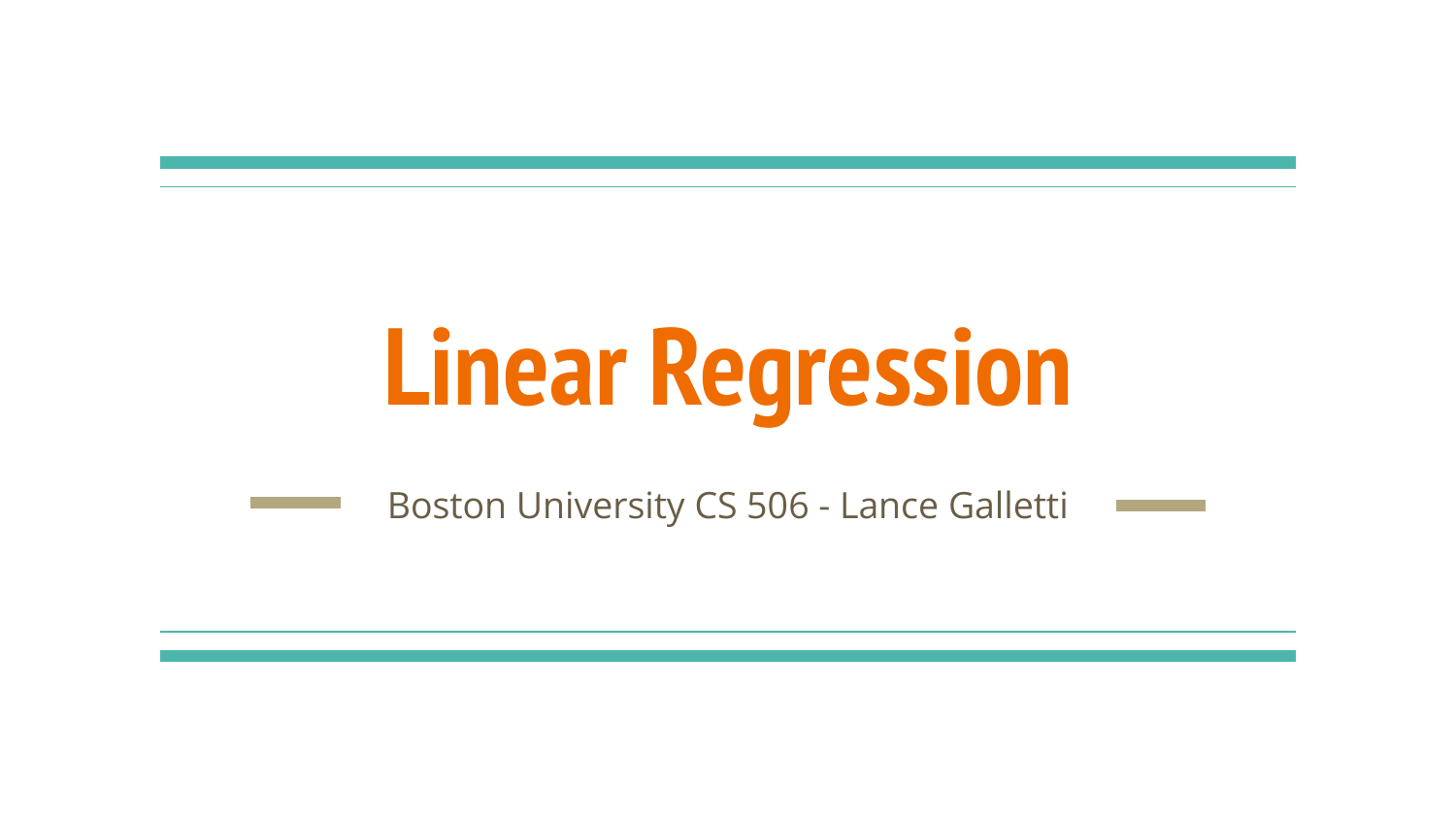

# Linear Regression
Boston University CS 506 - Lance Galletti